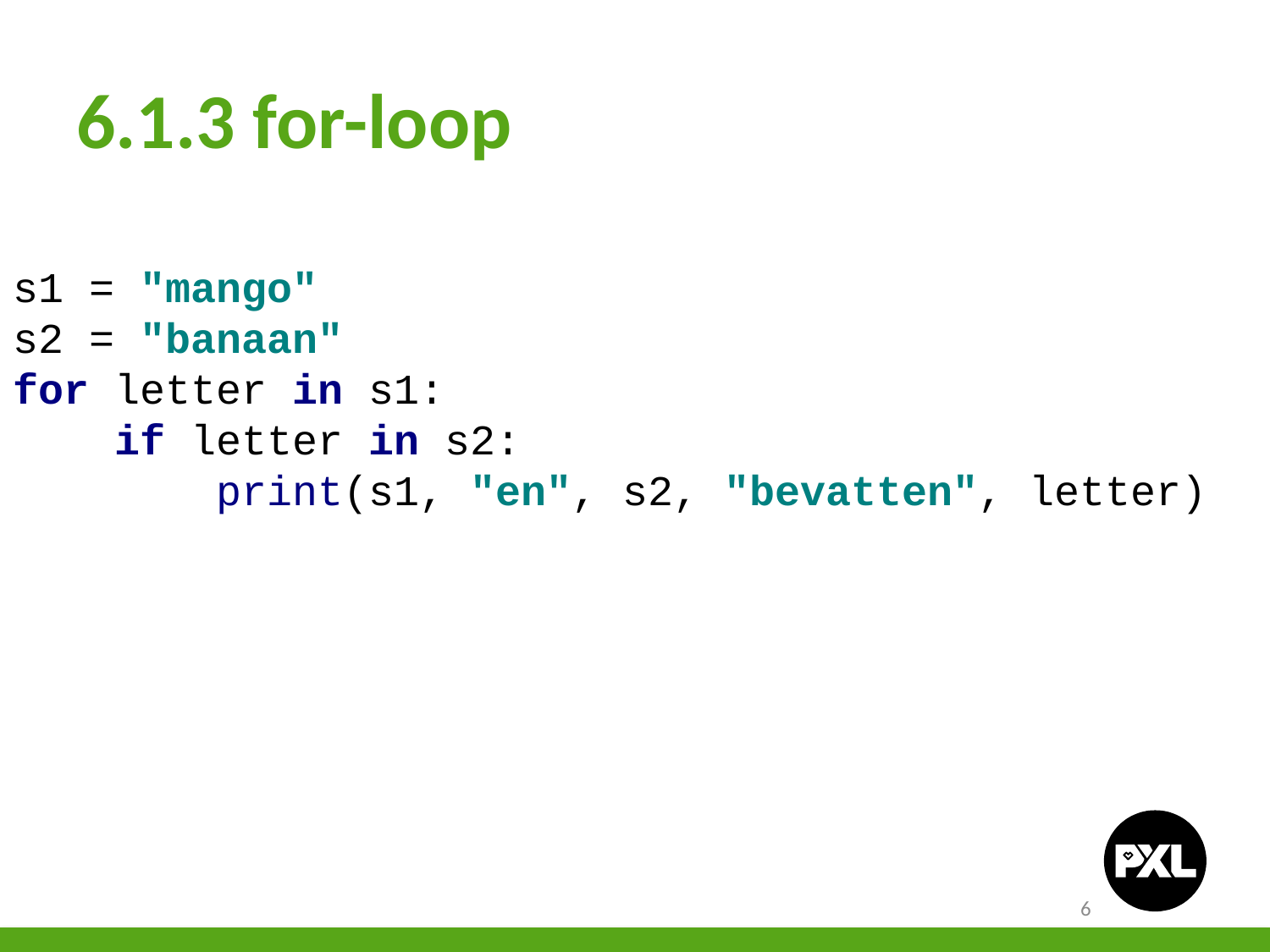

# 6.1.3 for-loop
s1 = "mango"
s2 = "banaan"
for letter in s1:
    if letter in s2:
        print(s1, "en", s2, "bevatten", letter)
6